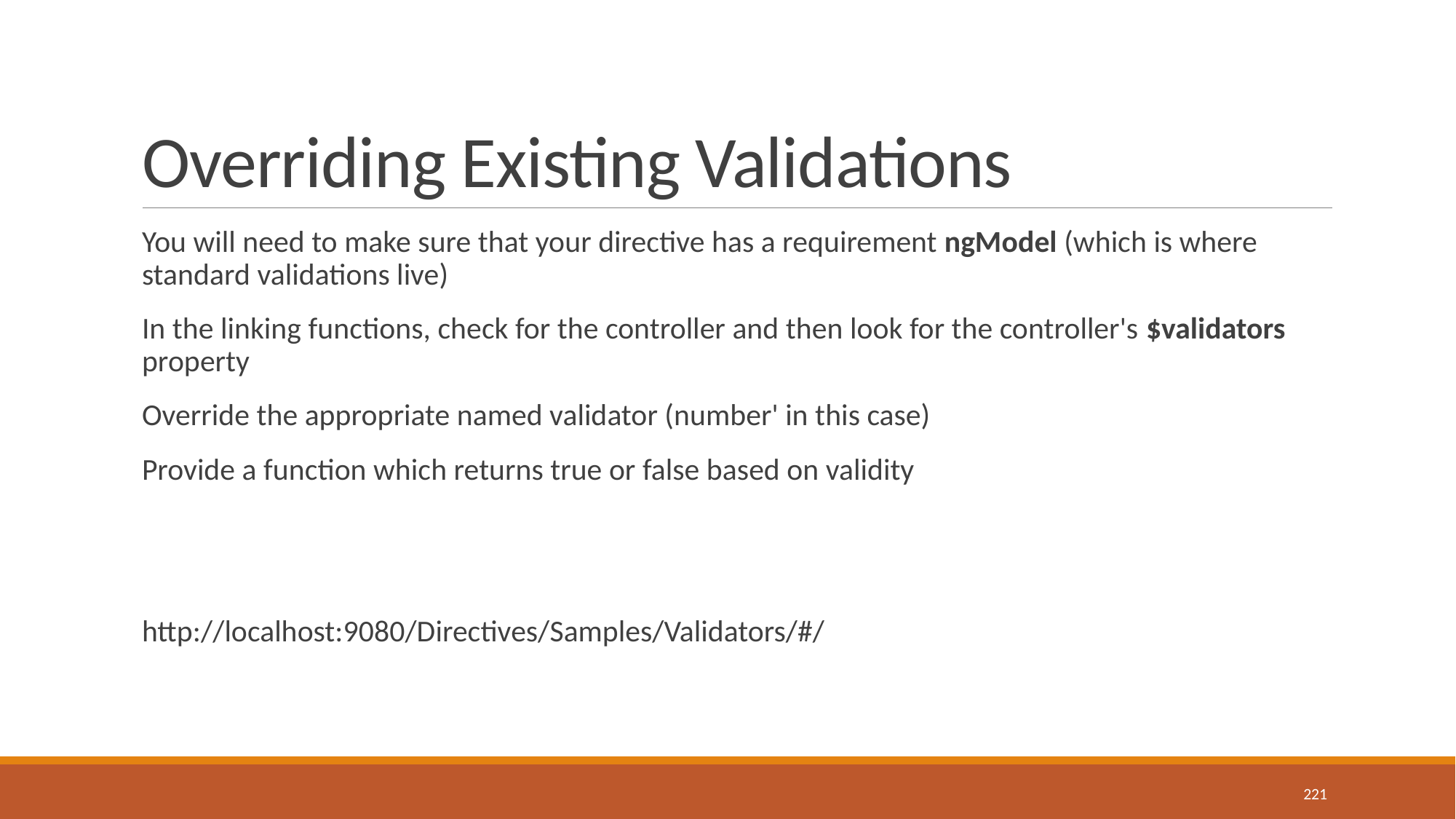

# Overriding Existing Validations
You will need to make sure that your directive has a requirement ngModel (which is where standard validations live)
In the linking functions, check for the controller and then look for the controller's $validators property
Override the appropriate named validator (number' in this case)
Provide a function which returns true or false based on validity

http://localhost:9080/Directives/Samples/Validators/#/

221